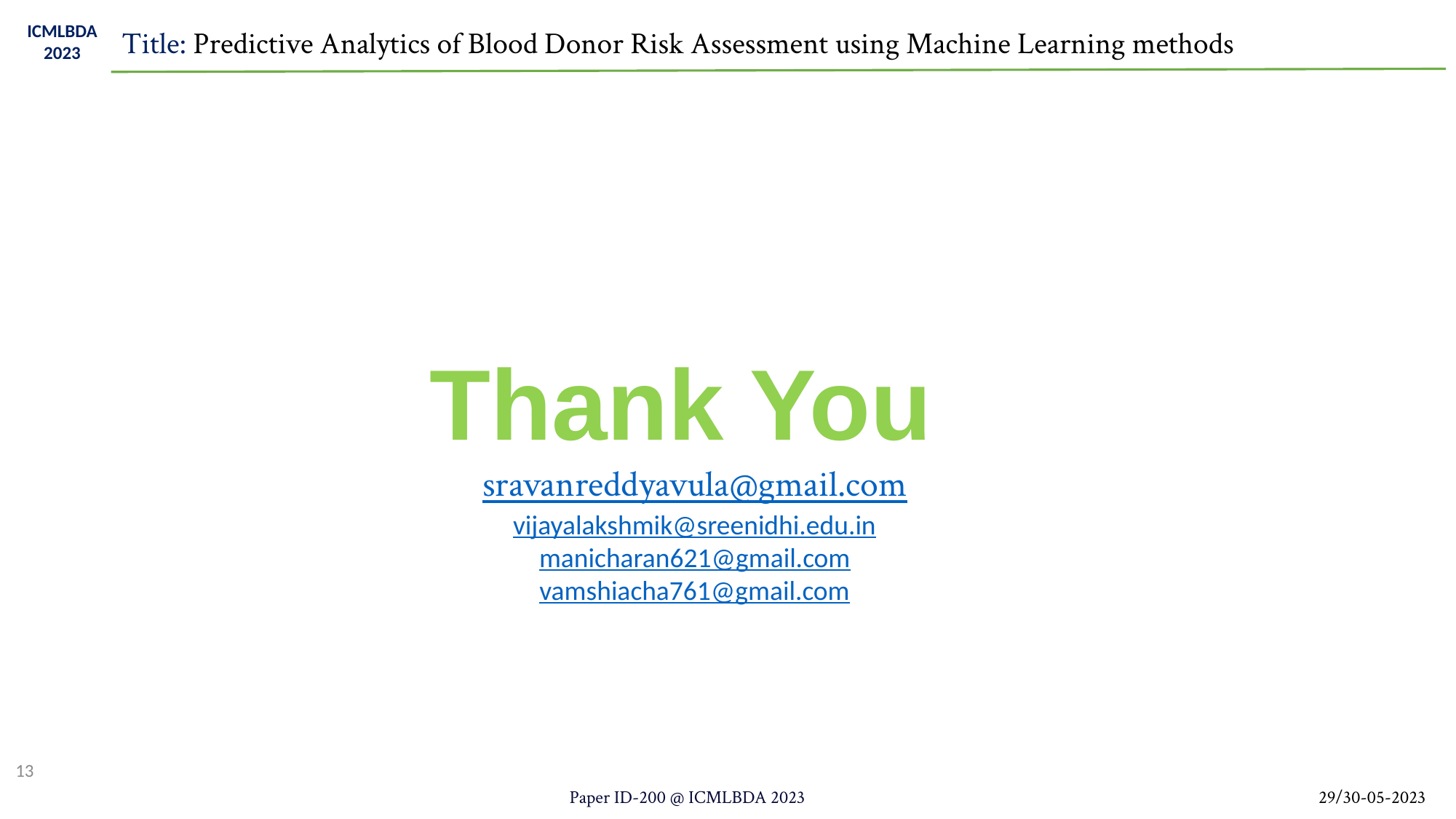

ICMLBDA 2023
Title: Predictive Analytics of Blood Donor Risk Assessment using Machine Learning methods

Thank You
sravanreddyavula@gmail.com
vijayalakshmik@sreenidhi.edu.in
manicharan621@gmail.com
vamshiacha761@gmail.com

13
Paper ID-200 @ ICMLBDA 2023
29/30-05-2023